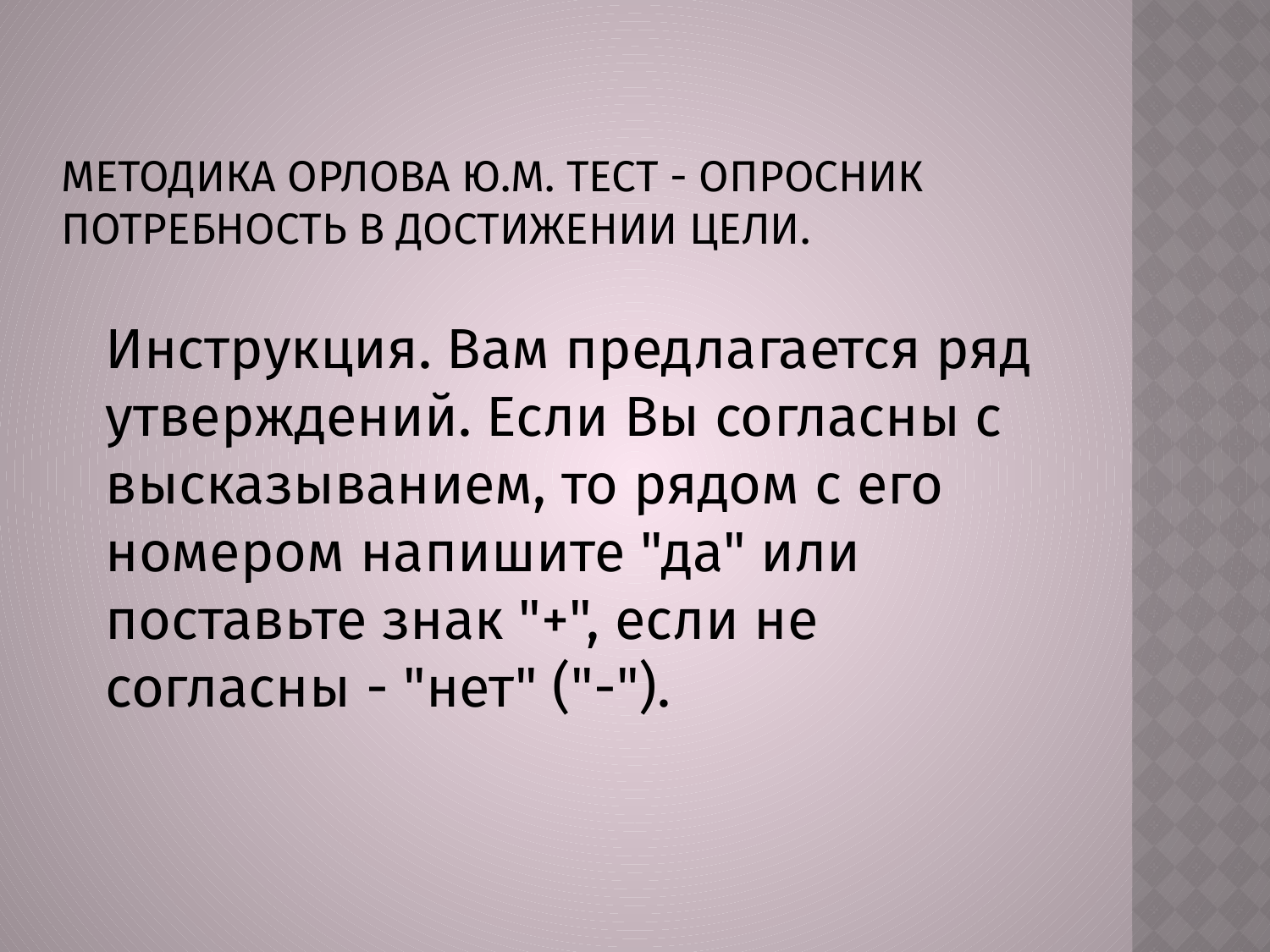

# Методика Орлова Ю.М. Тест - опросник Потребность в достижении цели.
	Инструкция. Вам предлагается ряд утверждений. Если Вы согласны с высказыванием, то рядом с его номером напишите "да" или поставьте знак "+", если не согласны - "нет" ("-").